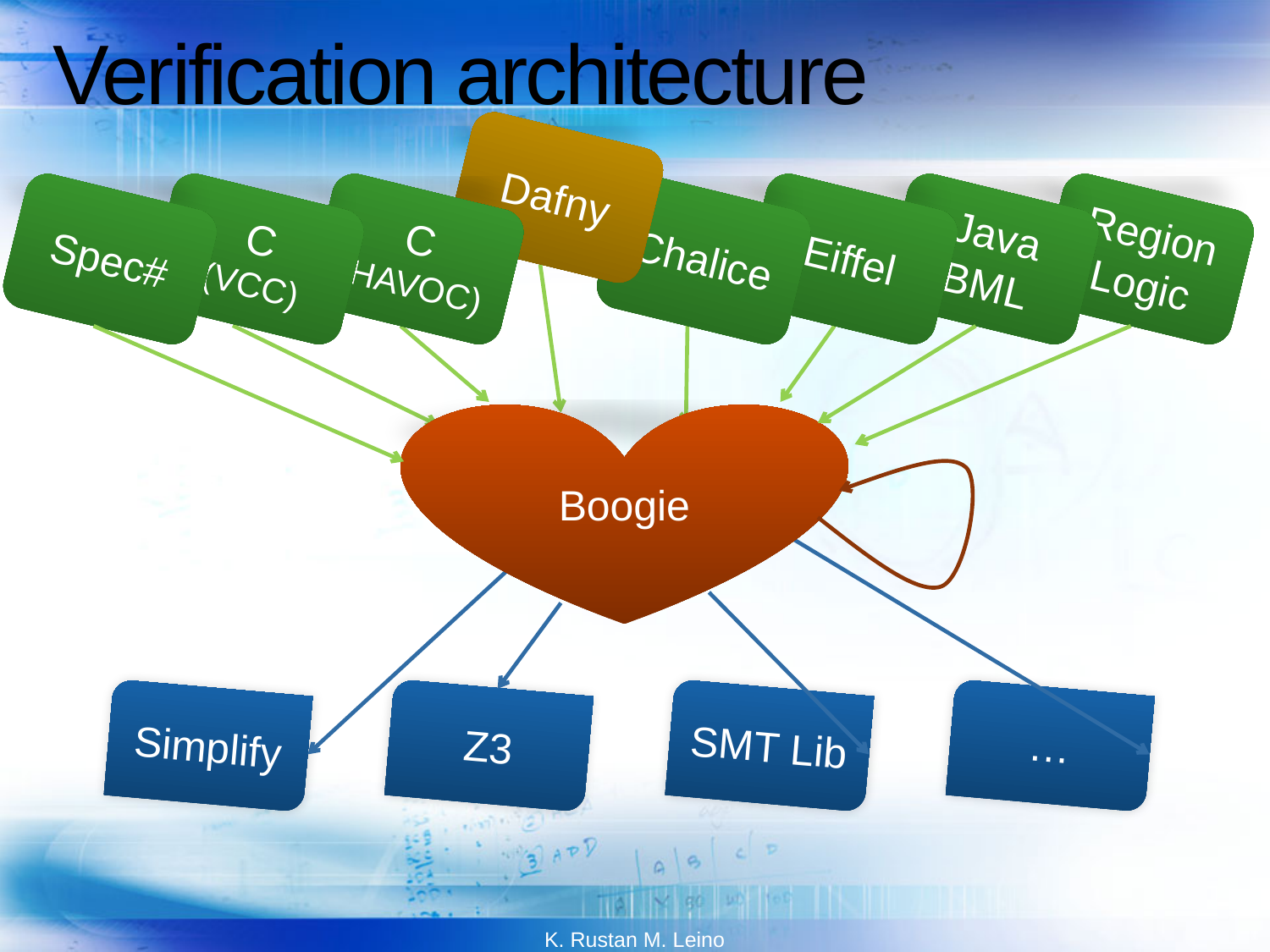

# Verification architecture
Dafny
Spec#
Java BML
Region Logic
C
(VCC)
C (HAVOC)
Chalice
Eiffel
Boogie

Simplify
Z3
SMT Lib
…
K. Rustan M. Leino